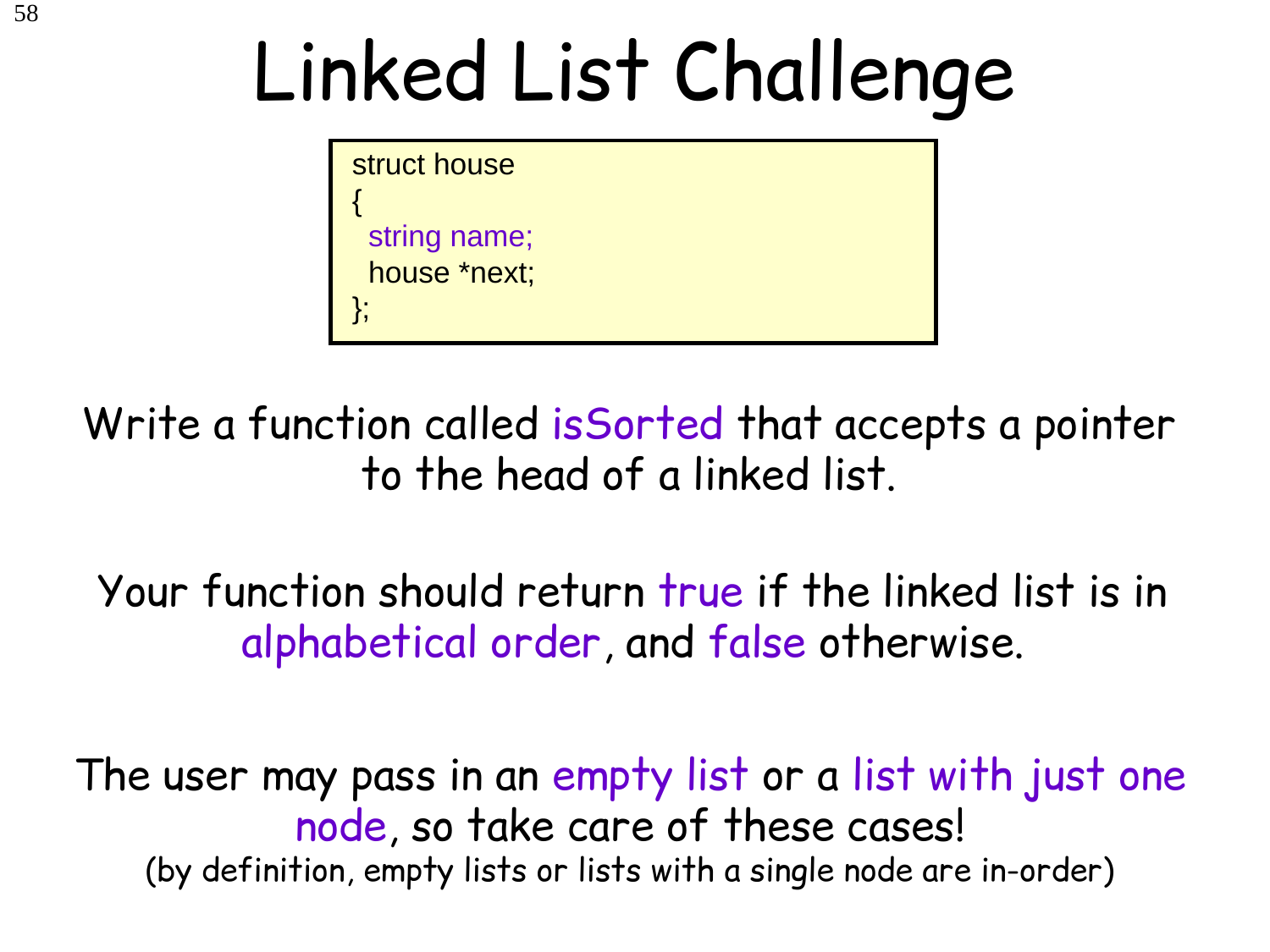

# Linked List Challenge
58
struct house
{
  string name;
  house *next;
};

Write a function called isSorted that accepts a pointer to the head of a linked list.
Your function should return true if the linked list is in alphabetical order, and false otherwise.
The user may pass in an empty list or a list with just one node, so take care of these cases!
(by definition, empty lists or lists with a single node are in-order)